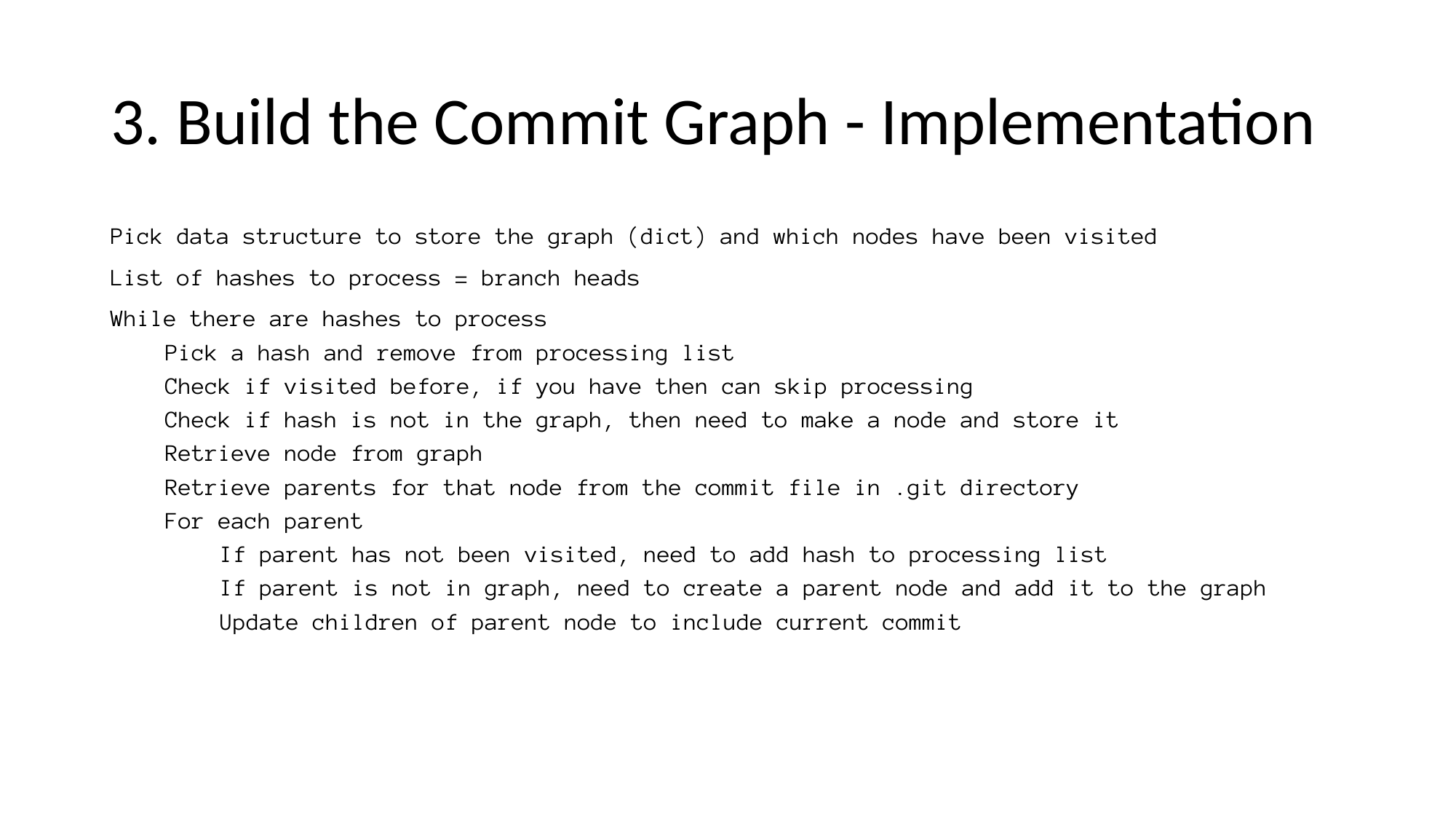

# 3. Build the Commit Graph - Implementation
Pick data structure to store the graph (dict) and which nodes have been visited
List of hashes to process = branch heads
While there are hashes to process
Pick a hash and remove from processing list
Check if visited before, if you have then can skip processing
Check if hash is not in the graph, then need to make a node and store it
Retrieve node from graph
Retrieve parents for that node from the commit file in .git directory
For each parent
If parent has not been visited, need to add hash to processing list
If parent is not in graph, need to create a parent node and add it to the graph
Update children of parent node to include current commit